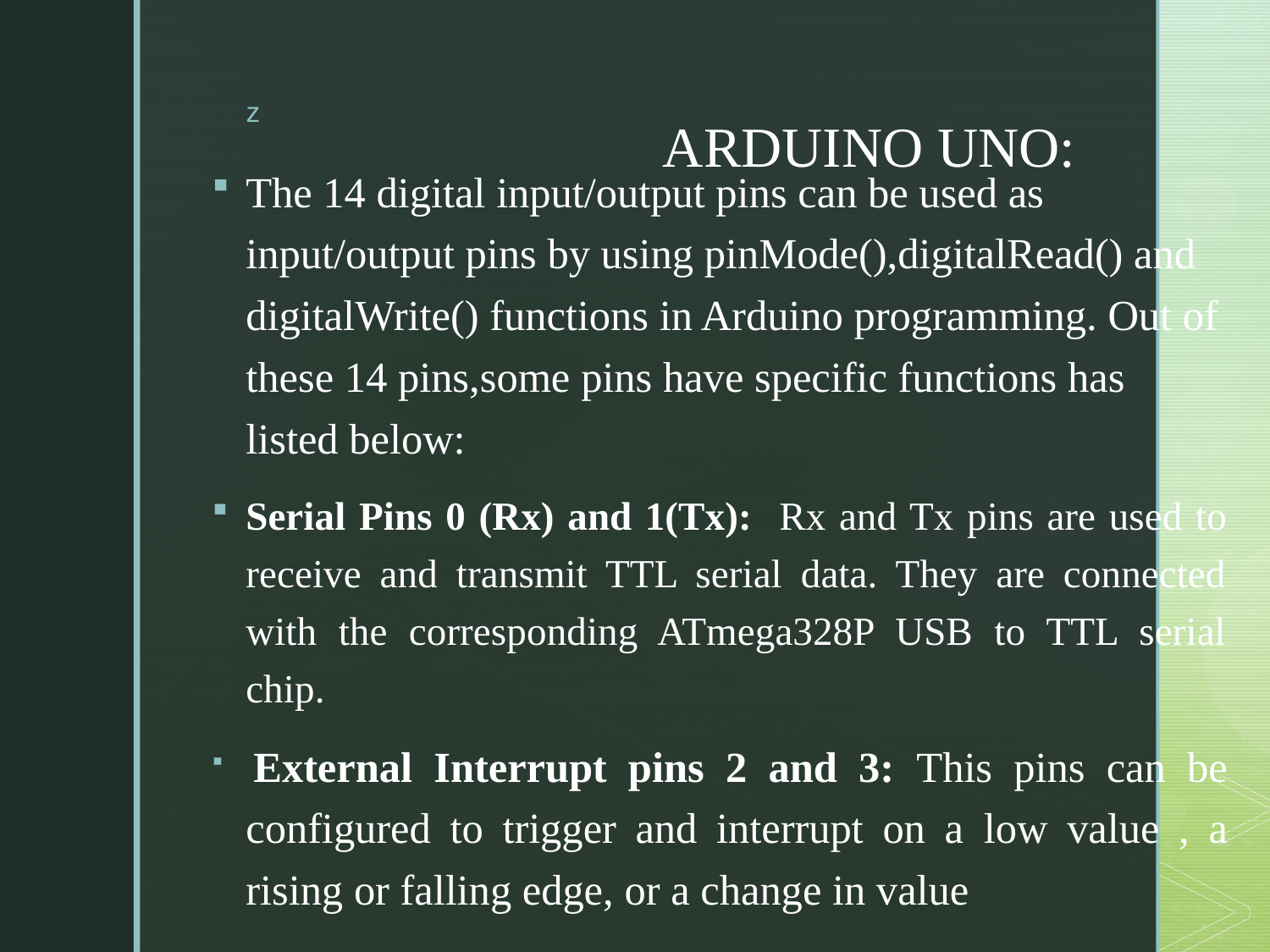

# ARDUINO UNO:
The 14 digital input/output pins can be used as input/output pins by using pinMode(),digitalRead() and digitalWrite() functions in Arduino programming. Out of these 14 pins,some pins have specific functions has listed below:
Serial Pins 0 (Rx) and 1(Tx):  Rx and Tx pins are used to receive and transmit TTL serial data. They are connected with the corresponding ATmega328P USB to TTL serial chip.
 External Interrupt pins 2 and 3: This pins can be configured to trigger and interrupt on a low value , a rising or falling edge, or a change in value